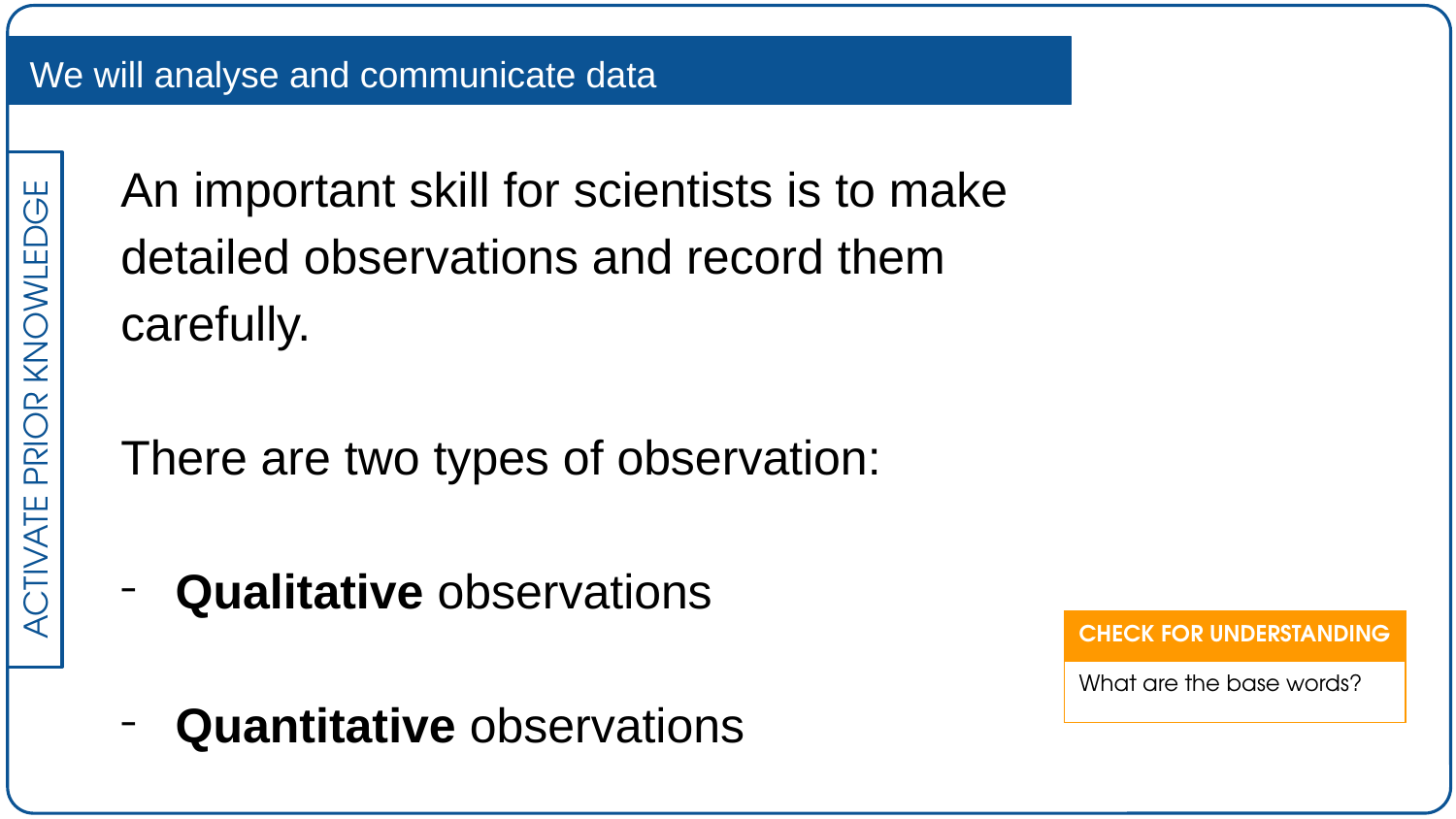

We will analyse and communicate data
An important skill for scientists is to make detailed observations and record them carefully.

There are two types of observation:

Qualitative observations

Quantitative observations
| CHECK FOR UNDERSTANDING |
| --- |
| What are the base words? |